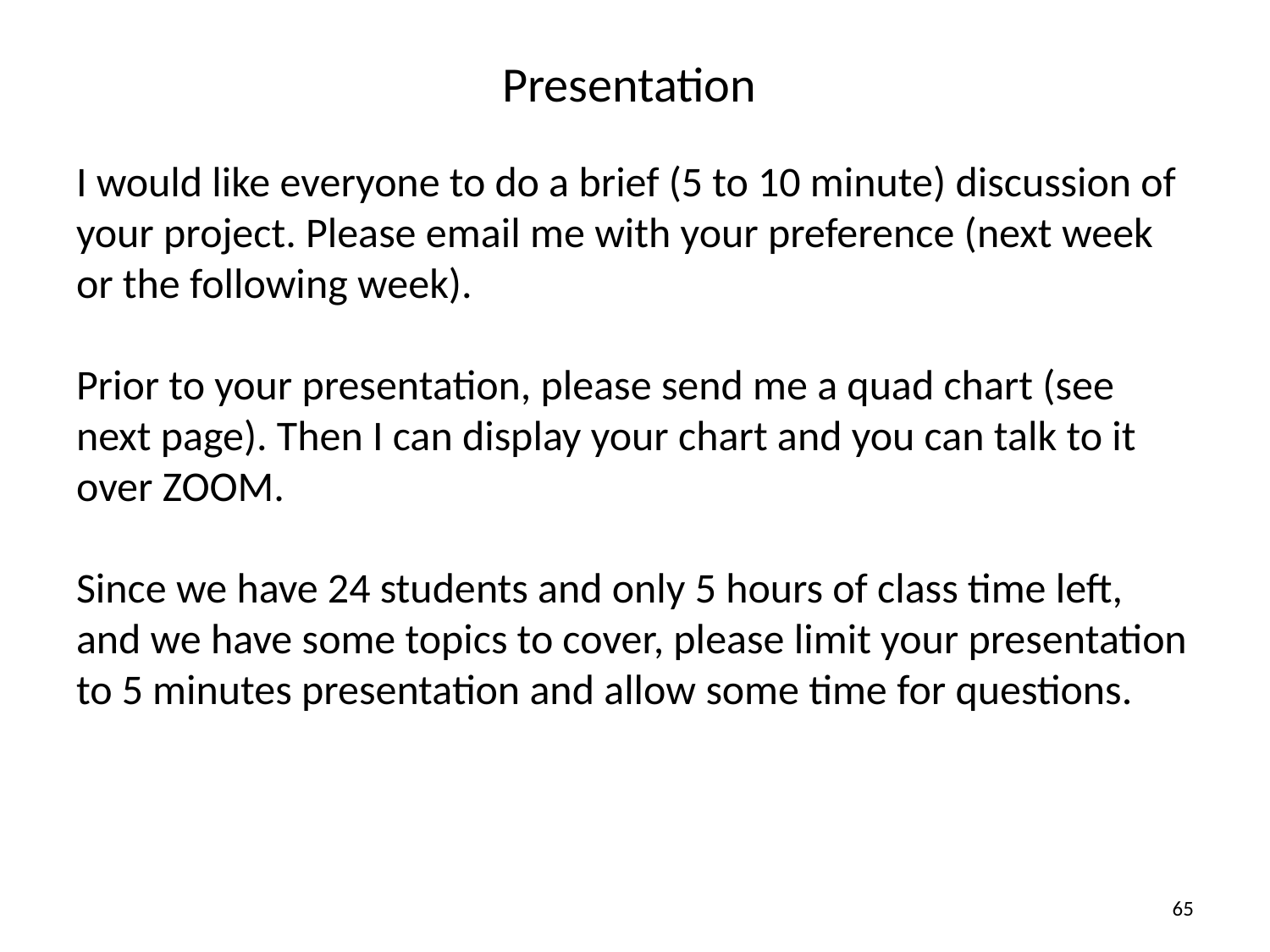

# Presentation
I would like everyone to do a brief (5 to 10 minute) discussion of your project. Please email me with your preference (next week or the following week).

Prior to your presentation, please send me a quad chart (see next page). Then I can display your chart and you can talk to it over ZOOM.

Since we have 24 students and only 5 hours of class time left, and we have some topics to cover, please limit your presentation to 5 minutes presentation and allow some time for questions.
65